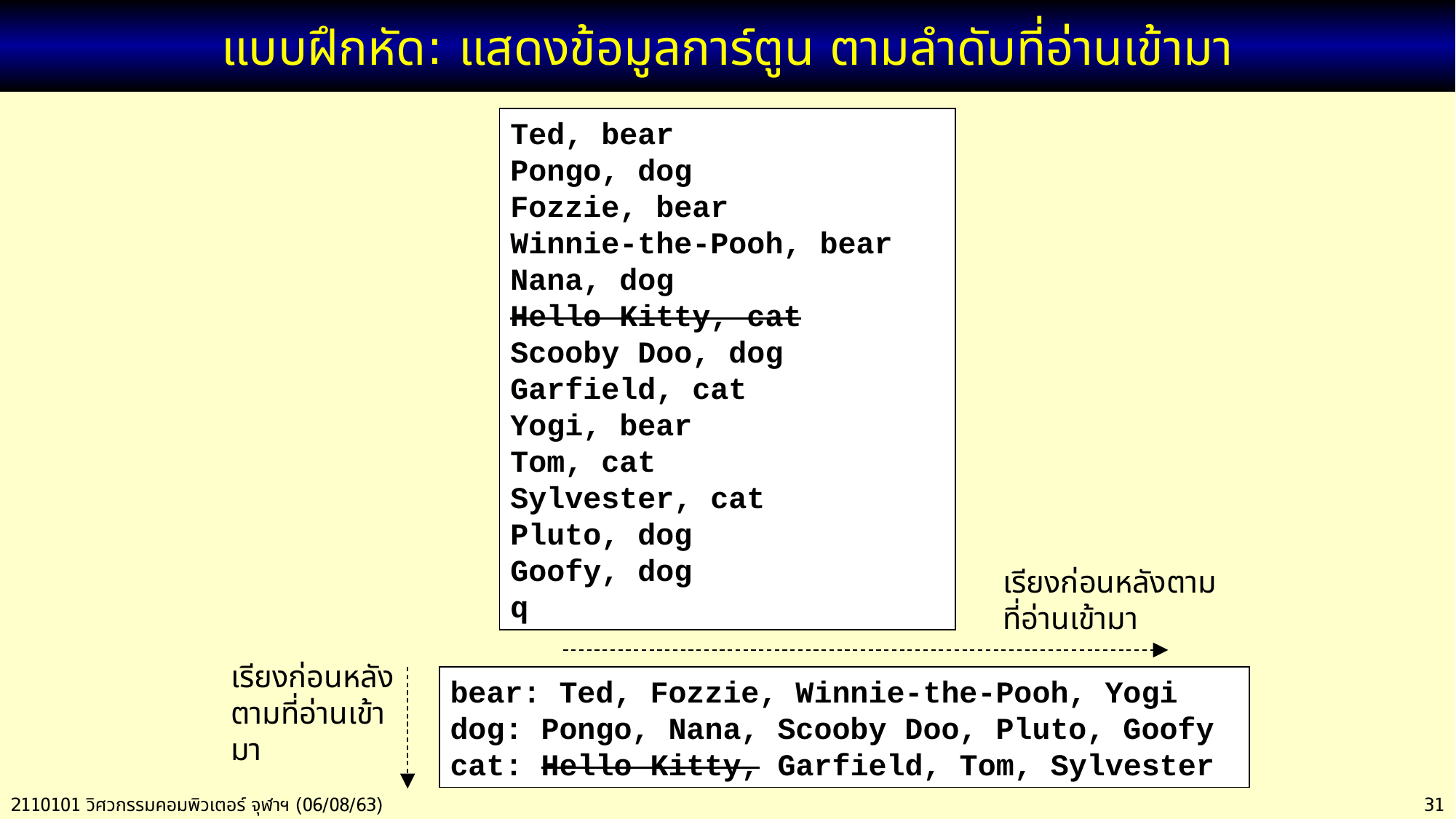

# แบบฝึกหัด: แสดงข้อมูลการ์ตูน ตามลำดับที่อ่านเข้ามา
Ted, bear
Pongo, dog
Fozzie, bear
Winnie-the-Pooh, bear
Nana, dog
Hello Kitty, cat
Scooby Doo, dog
Garfield, cat
Yogi, bear
Tom, cat
Sylvester, cat
Pluto, dog
Goofy, dog
q
เรียงก่อนหลังตามที่อ่านเข้ามา
เรียงก่อนหลังตามที่อ่านเข้ามา
bear: Ted, Fozzie, Winnie-the-Pooh, Yogi
dog: Pongo, Nana, Scooby Doo, Pluto, Goofy
cat: Hello Kitty, Garfield, Tom, Sylvester